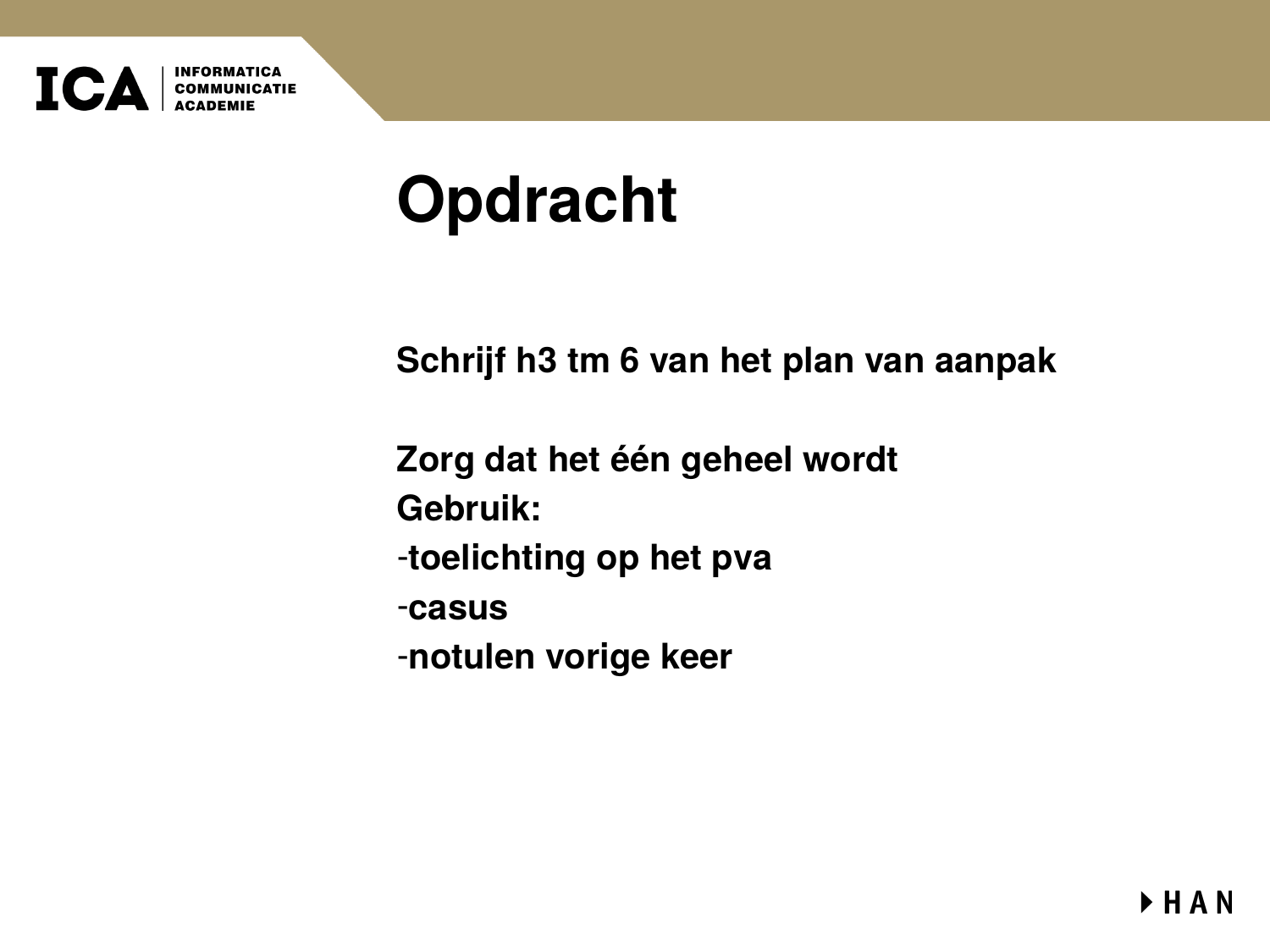

# Opdracht

Schrijf h3 tm 6 van het plan van aanpak

Zorg dat het één geheel wordt
Gebruik:
toelichting op het pva
casus
notulen vorige keer